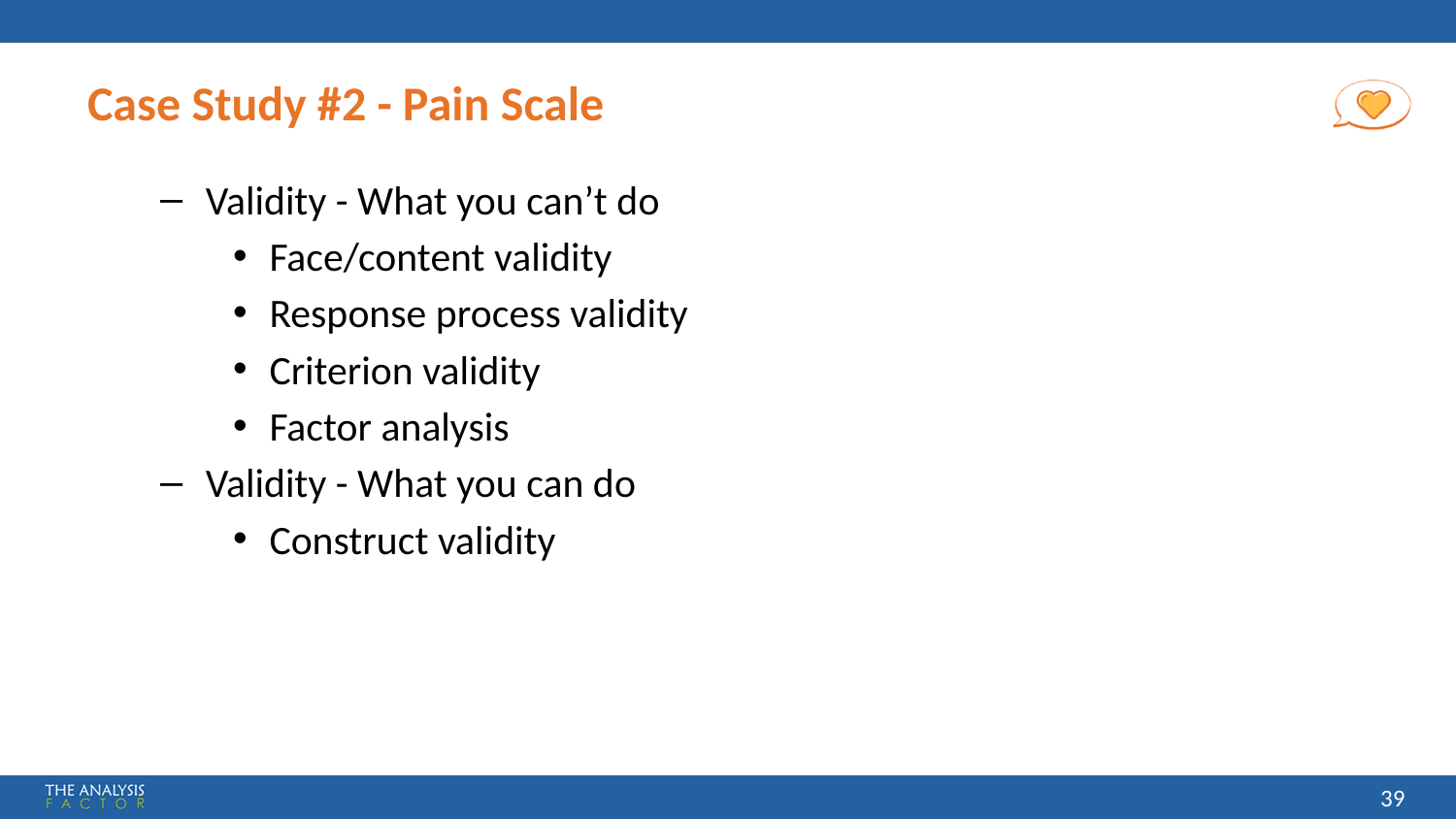

# Case Study #2 - Pain Scale
Validity - What you can’t do
Face/content validity
Response process validity
Criterion validity
Factor analysis
Validity - What you can do
Construct validity

39